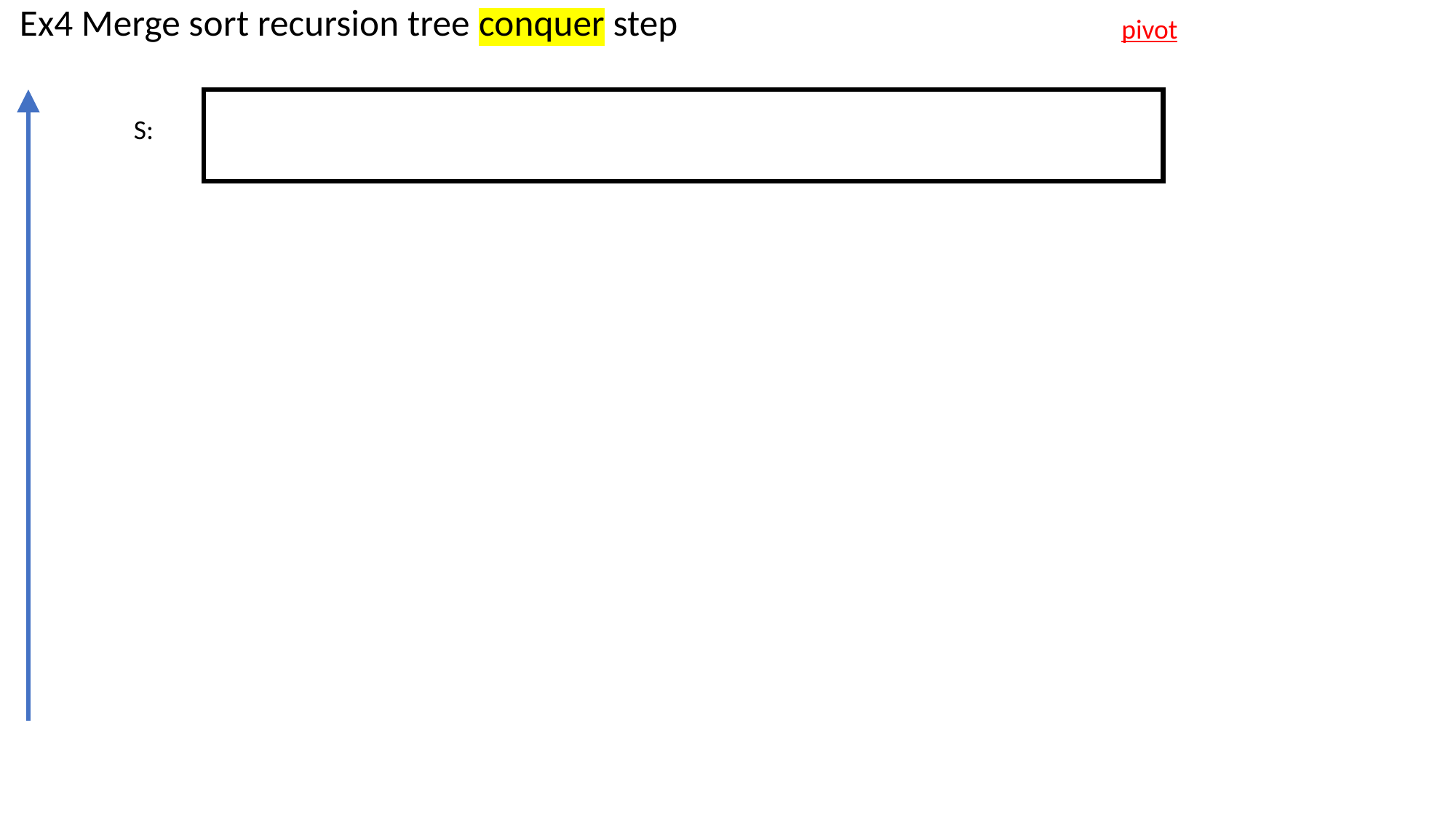

# Ex4 Merge sort recursion tree conquer step
pivot

S: